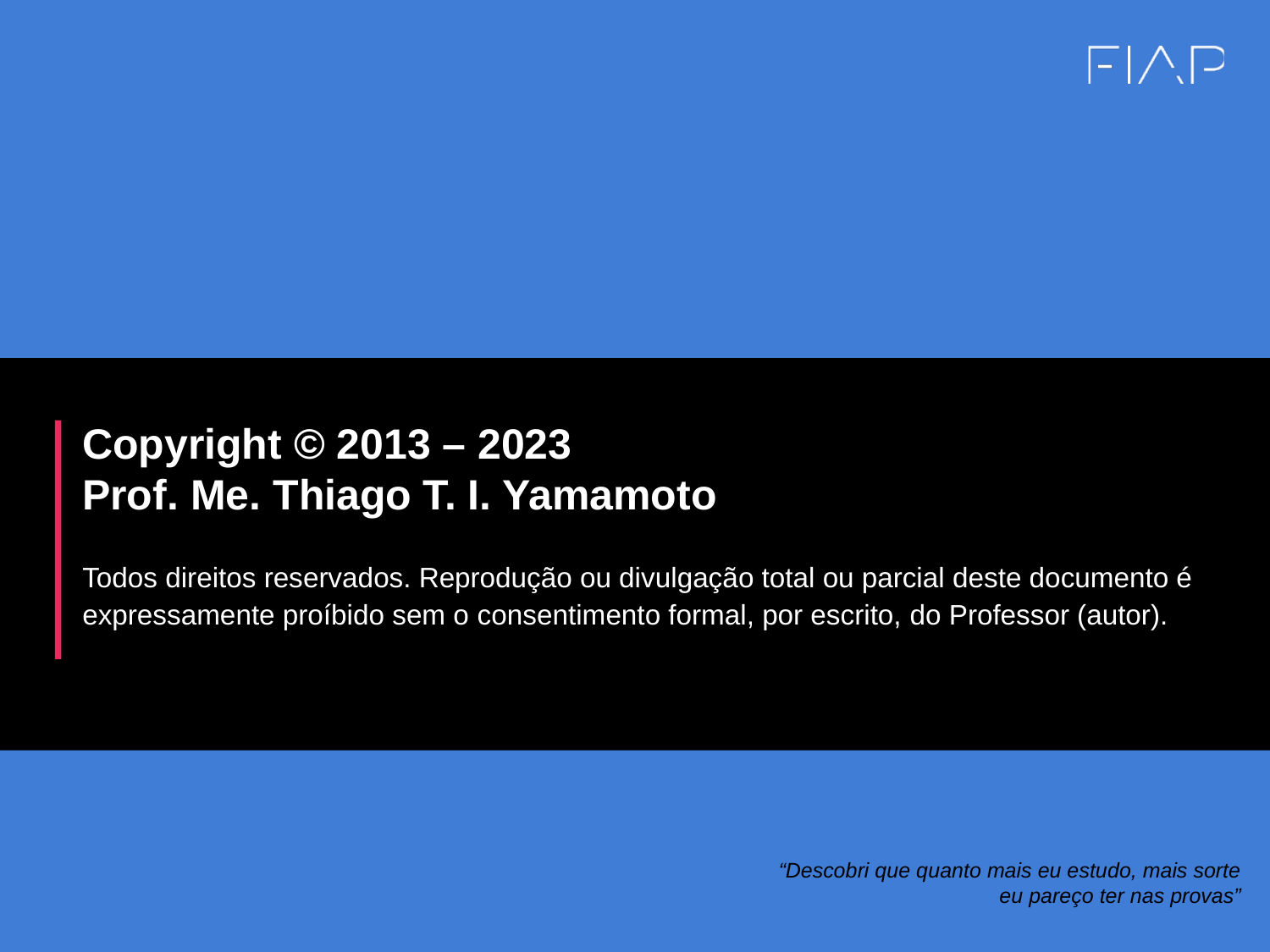

“Descobri que quanto mais eu estudo, mais sorte
eu pareço ter nas provas”